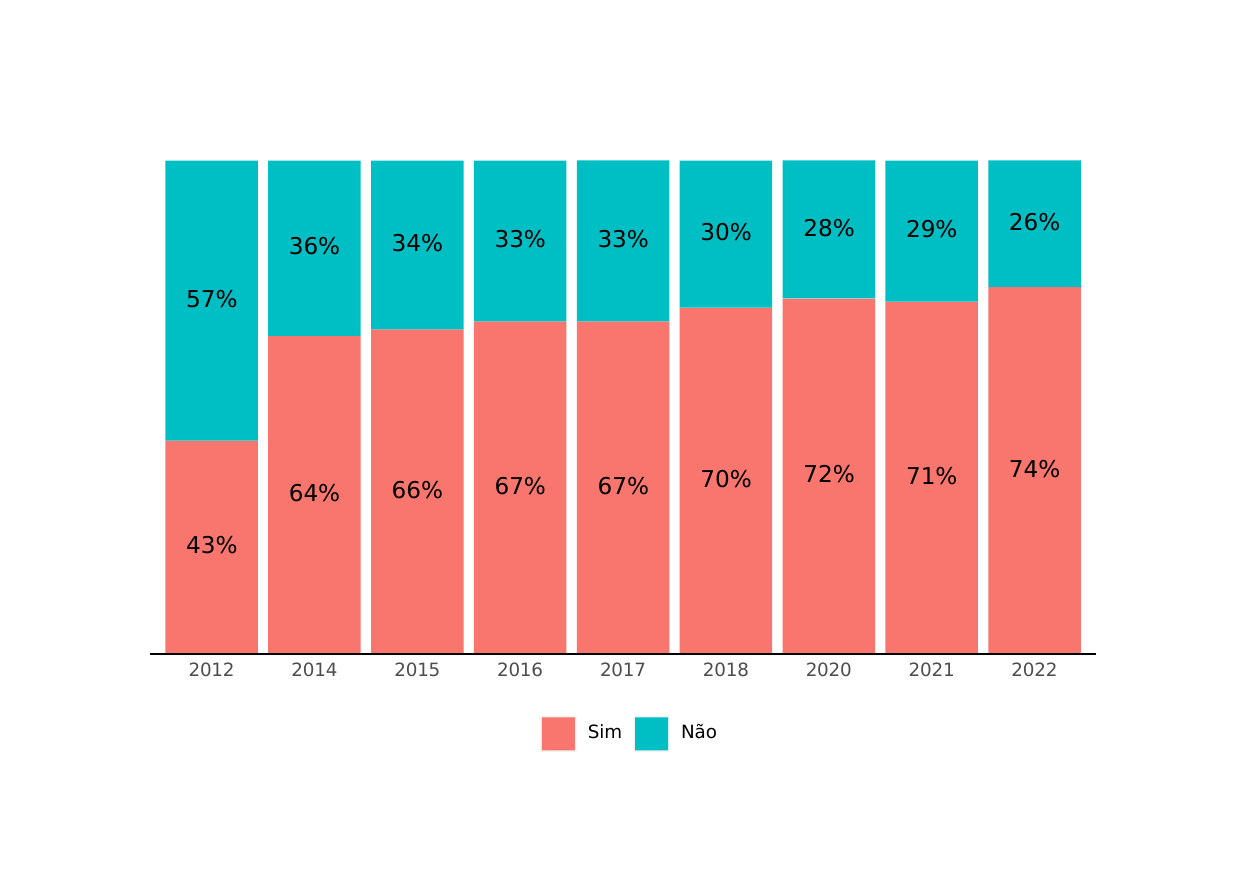

26%
28%
29%

30%
33%
33%
34%
36%

57%

74%
72%
71%

70%
67%
67%
66%
64%

43%

2012
2014
2015
2016
2017
2018
2020
2021
2022

Não
Sim